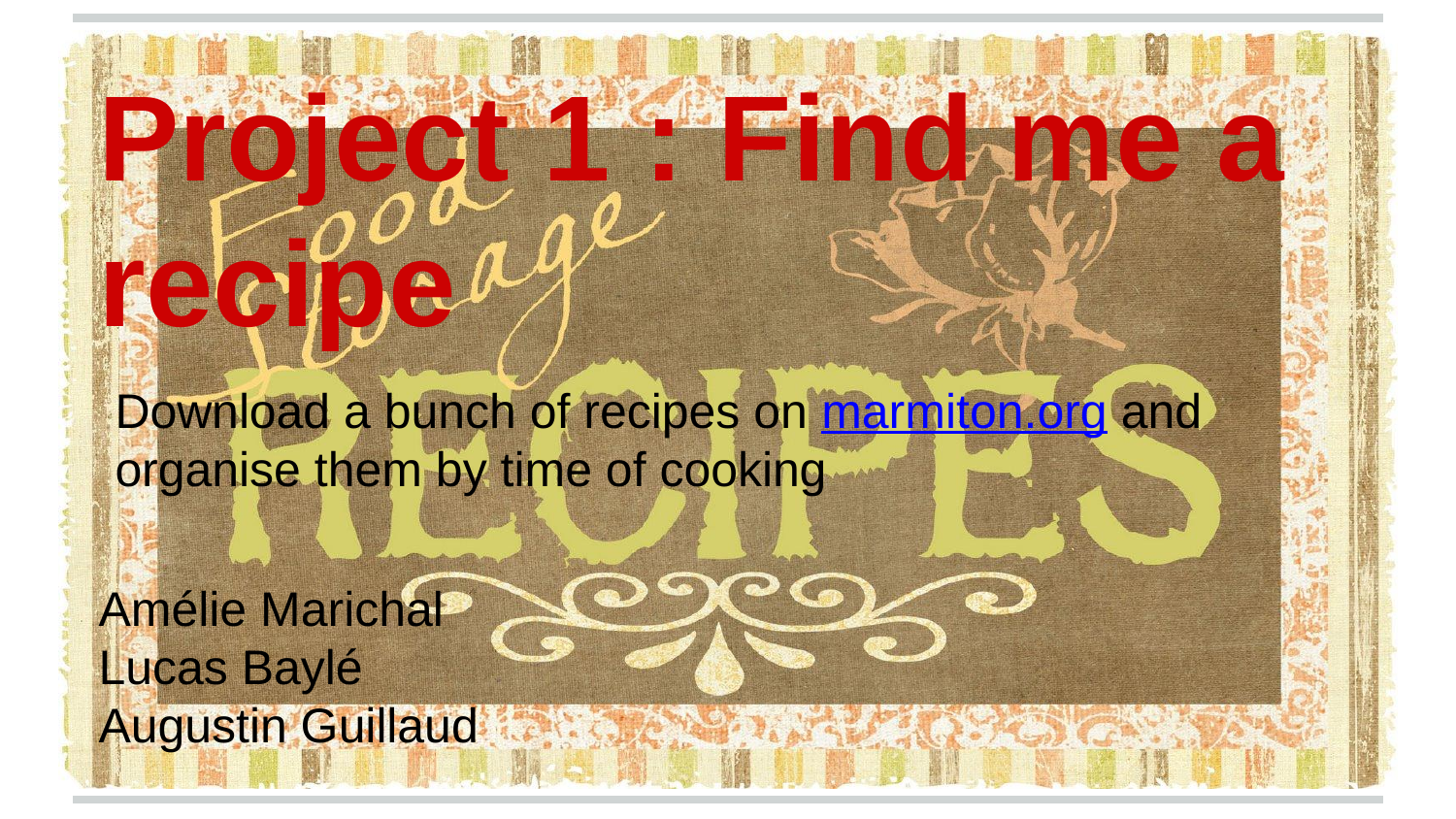

# Project 1 : Find me a recipe
Download a bunch of recipes on marmiton.org and organise them by time of cooking
Amélie Marichal
Lucas Baylé
Augustin Guillaud